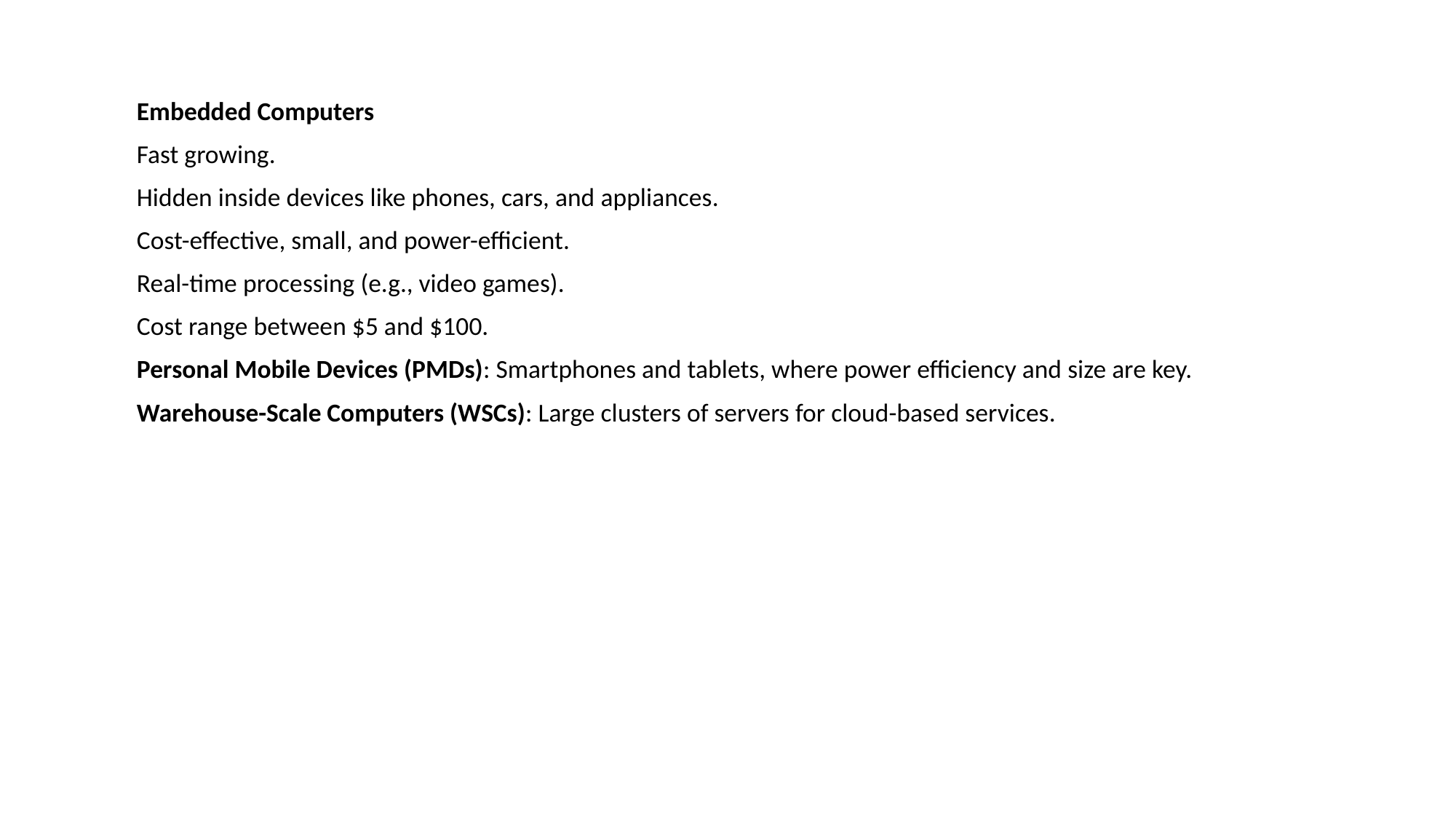

Embedded Computers
Fast growing.
Hidden inside devices like phones, cars, and appliances.
Cost-effective, small, and power-efficient.
Real-time processing (e.g., video games).
Cost range between $5 and $100.
Personal Mobile Devices (PMDs): Smartphones and tablets, where power efficiency and size are key.
Warehouse-Scale Computers (WSCs): Large clusters of servers for cloud-based services.